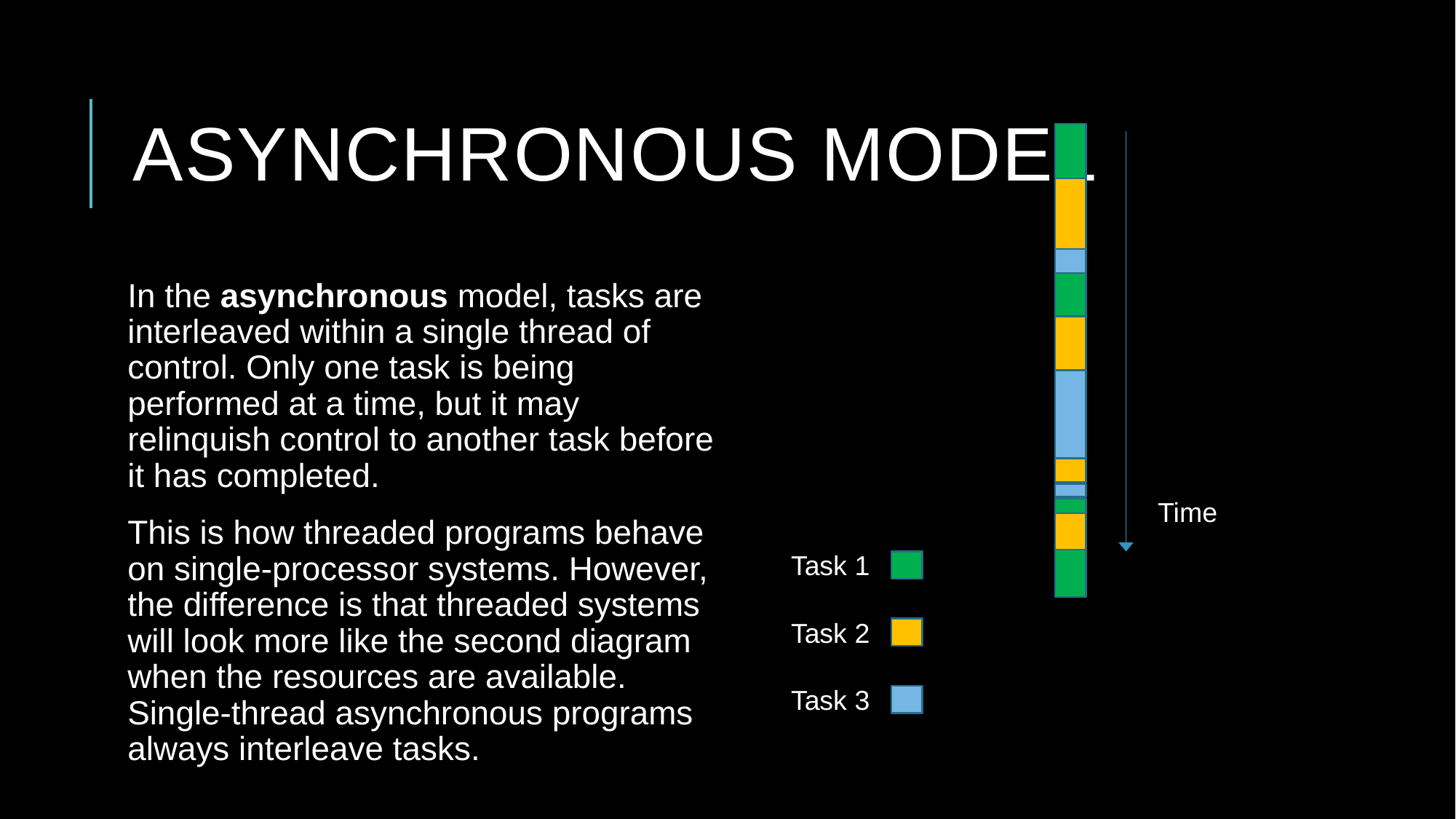

# Asynchronous model

In the asynchronous model, tasks are interleaved within a single thread of control. Only one task is being performed at a time, but it may relinquish control to another task before it has completed.
This is how threaded programs behave on single-processor systems. However, the difference is that threaded systems will look more like the second diagram when the resources are available. Single-thread asynchronous programs always interleave tasks.

Time

Task 1

Task 2

Task 3